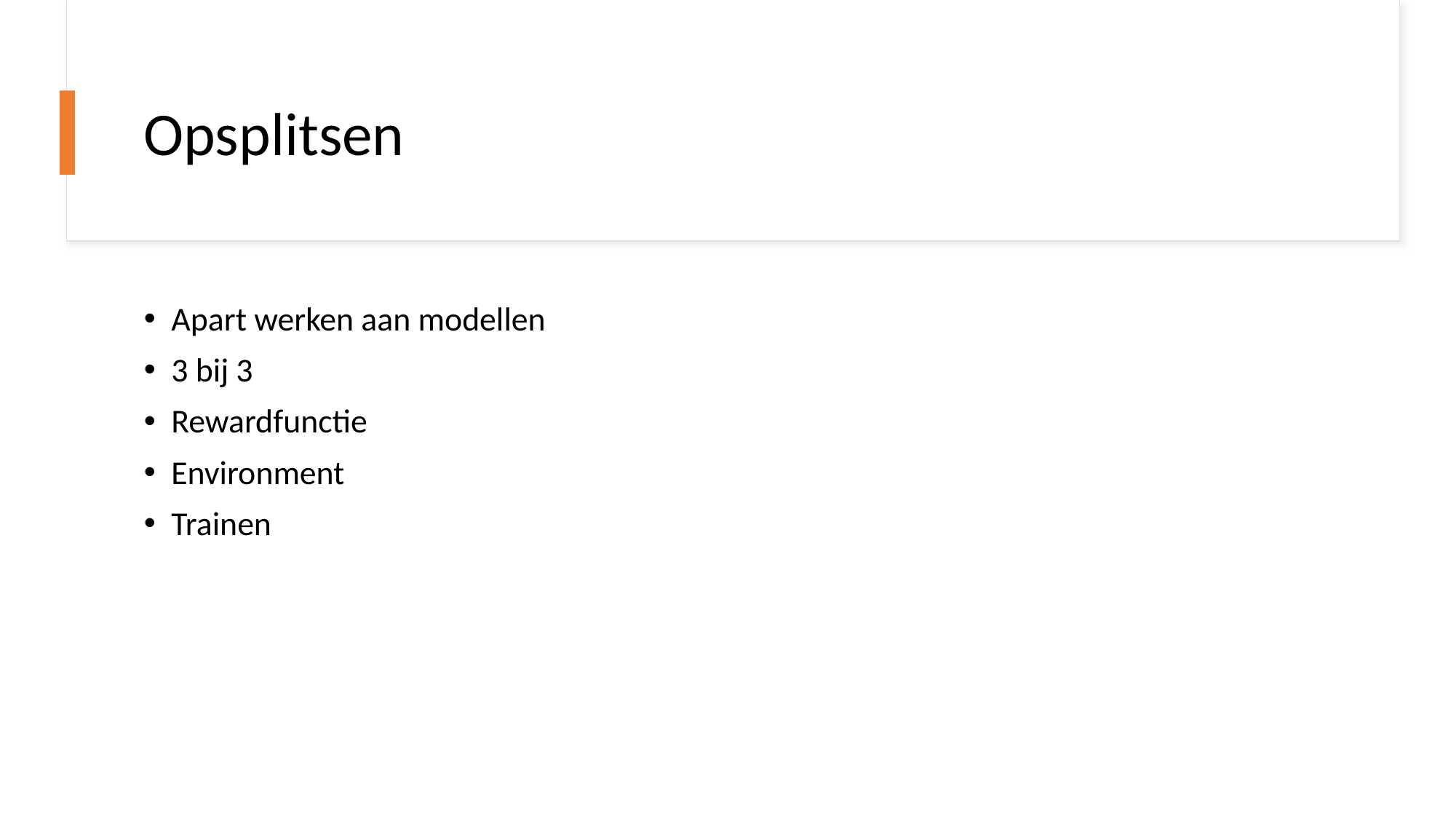

# Opsplitsen

Apart werken aan modellen
3 bij 3
Rewardfunctie
Environment
Trainen